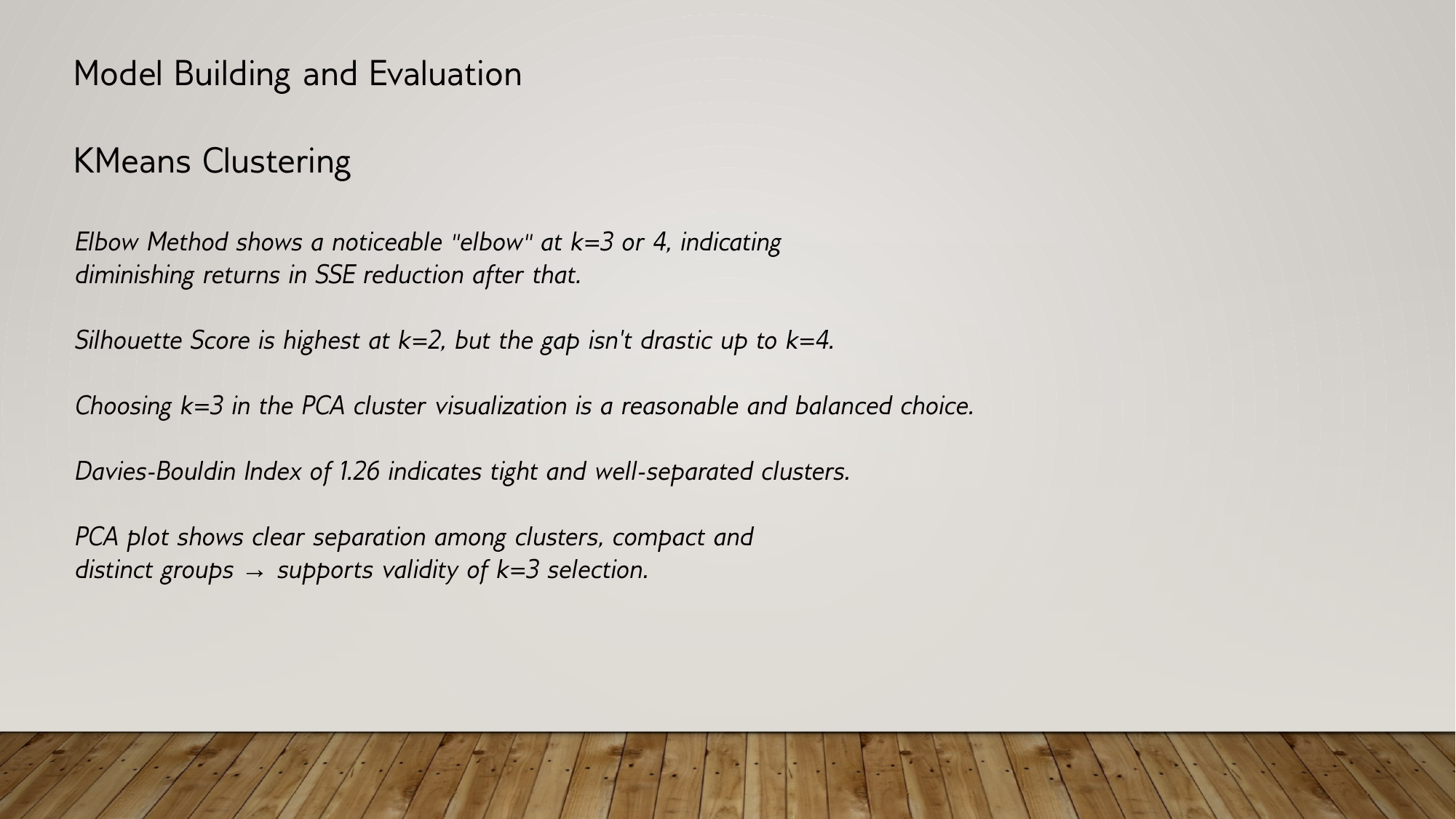

Model Building and Evaluation

KMeans Clustering

Elbow Method shows a noticeable "elbow" at k=3 or 4, indicating
diminishing returns in SSE reduction after that.
Silhouette Score is highest at k=2, but the gap isn't drastic up to k=4.
Choosing k=3 in the PCA cluster visualization is a reasonable and balanced choice.
Davies-Bouldin Index of 1.26 indicates tight and well-separated clusters.
PCA plot shows clear separation among clusters, compact and
distinct groups → supports validity of k=3 selection.